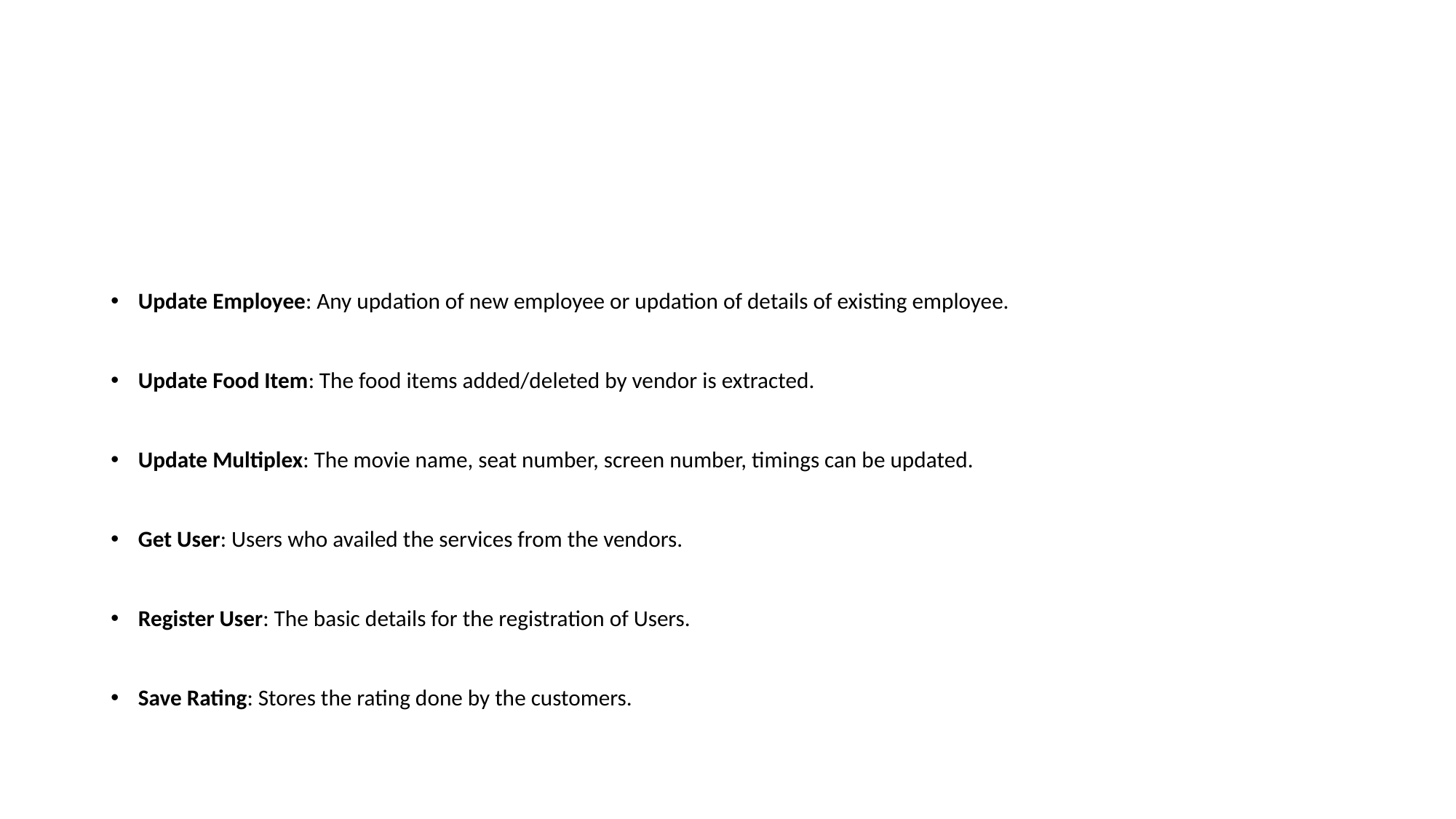

#

Update Employee: Any updation of new employee or updation of details of existing employee.

Update Food Item: The food items added/deleted by vendor is extracted.

Update Multiplex: The movie name, seat number, screen number, timings can be updated.

Get User: Users who availed the services from the vendors.

Register User: The basic details for the registration of Users.

Save Rating: Stores the rating done by the customers.